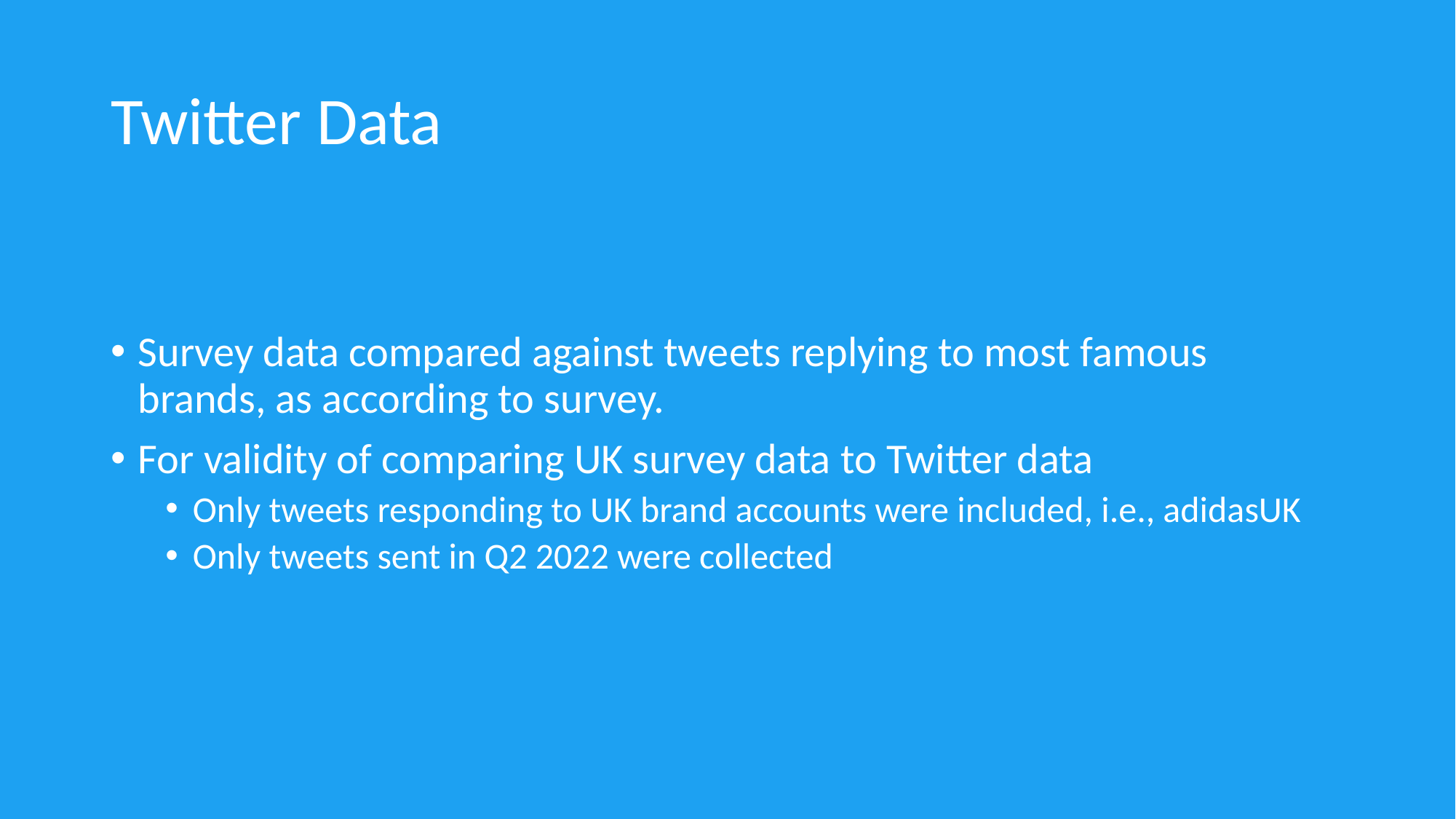

# Twitter Data
Survey data compared against tweets replying to most famous brands, as according to survey.
For validity of comparing UK survey data to Twitter data
Only tweets responding to UK brand accounts were included, i.e., adidasUK
Only tweets sent in Q2 2022 were collected